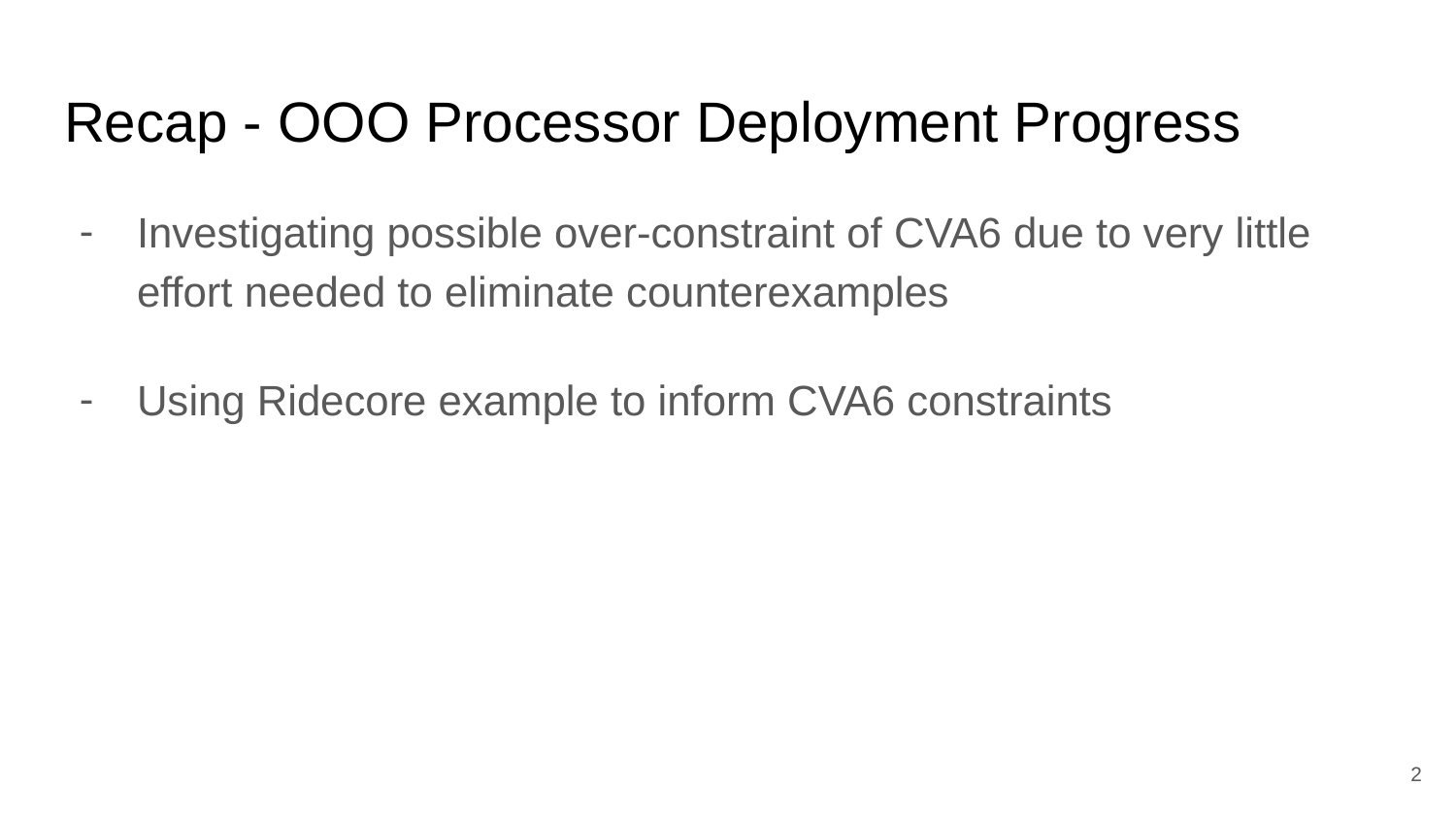

# Recap - OOO Processor Deployment Progress
Investigating possible over-constraint of CVA6 due to very little effort needed to eliminate counterexamples
Using Ridecore example to inform CVA6 constraints
2